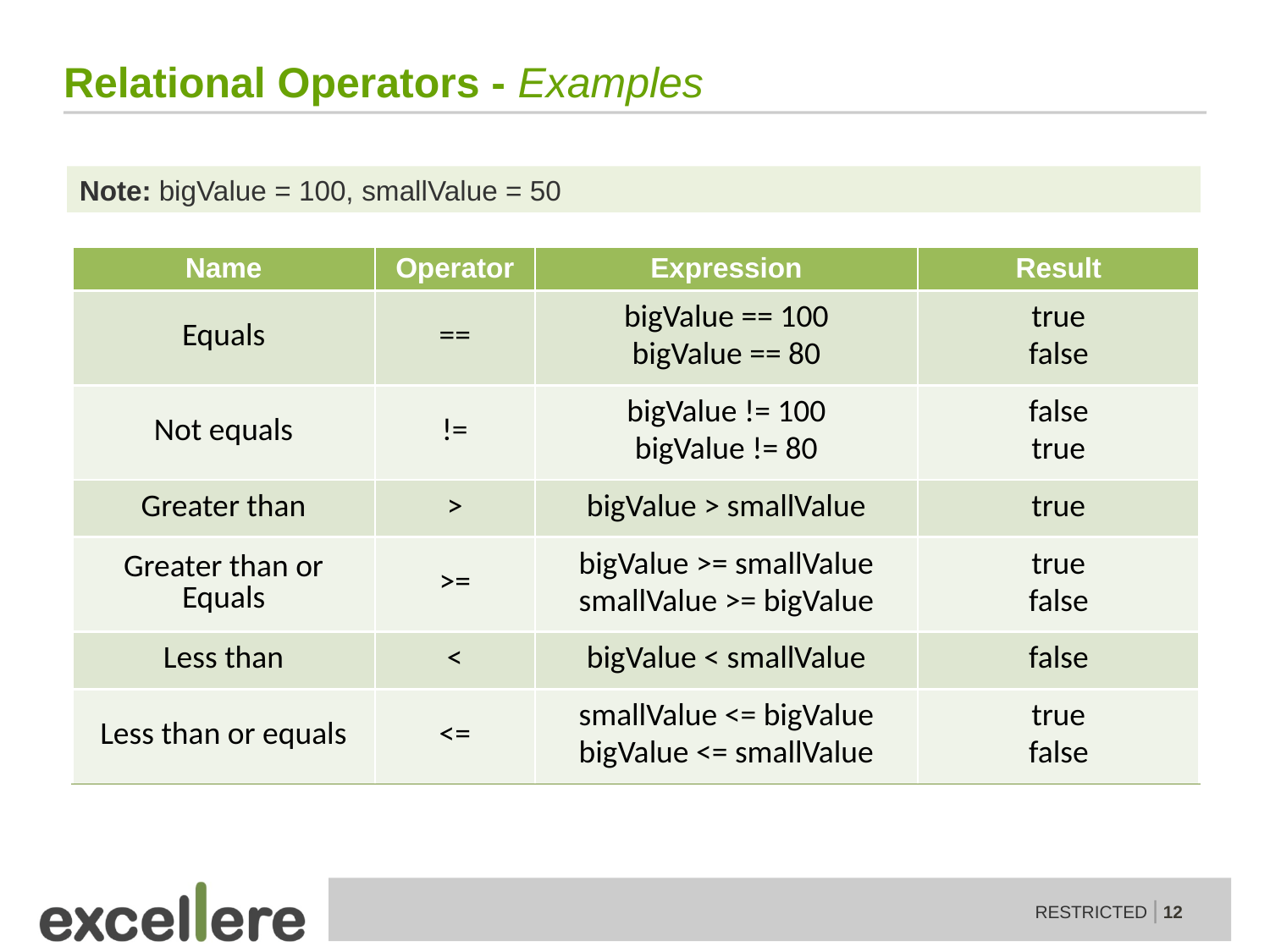

# Relational Operators - Examples
Note: bigValue = 100, smallValue = 50
| Name | Operator | Expression | Result |
| --- | --- | --- | --- |
| Equals | == | bigValue == 100 bigValue == 80 | true false |
| Not equals | != | bigValue != 100 bigValue != 80 | false true |
| Greater than | > | bigValue > smallValue | true |
| Greater than or Equals | >= | bigValue >= smallValue smallValue >= bigValue | true false |
| Less than | < | bigValue < smallValue | false |
| Less than or equals | <= | smallValue <= bigValue bigValue <= smallValue | true false |